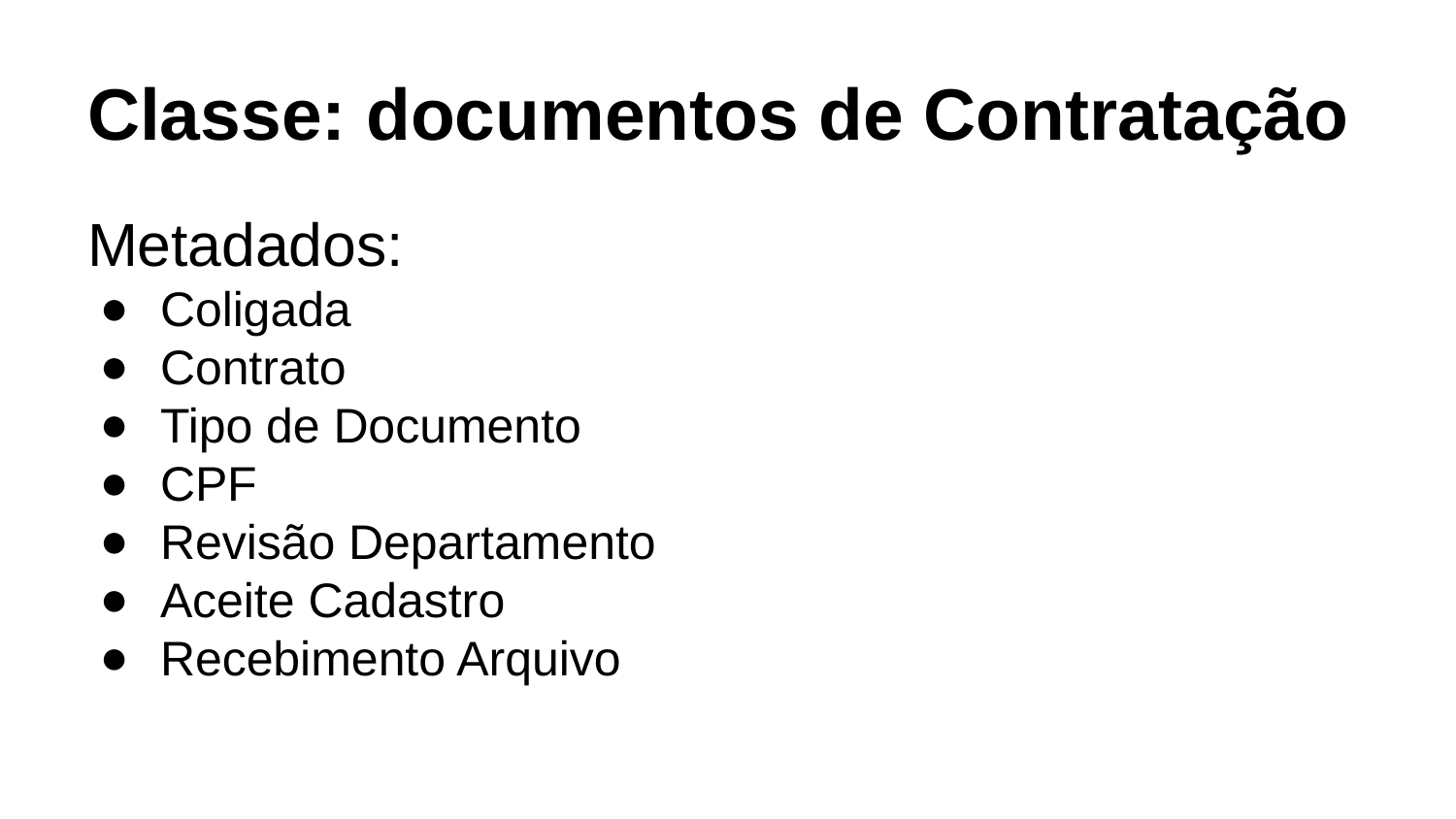

# Classe: documentos de Contratação
Metadados:
Coligada
Contrato
Tipo de Documento
CPF
Revisão Departamento
Aceite Cadastro
Recebimento Arquivo